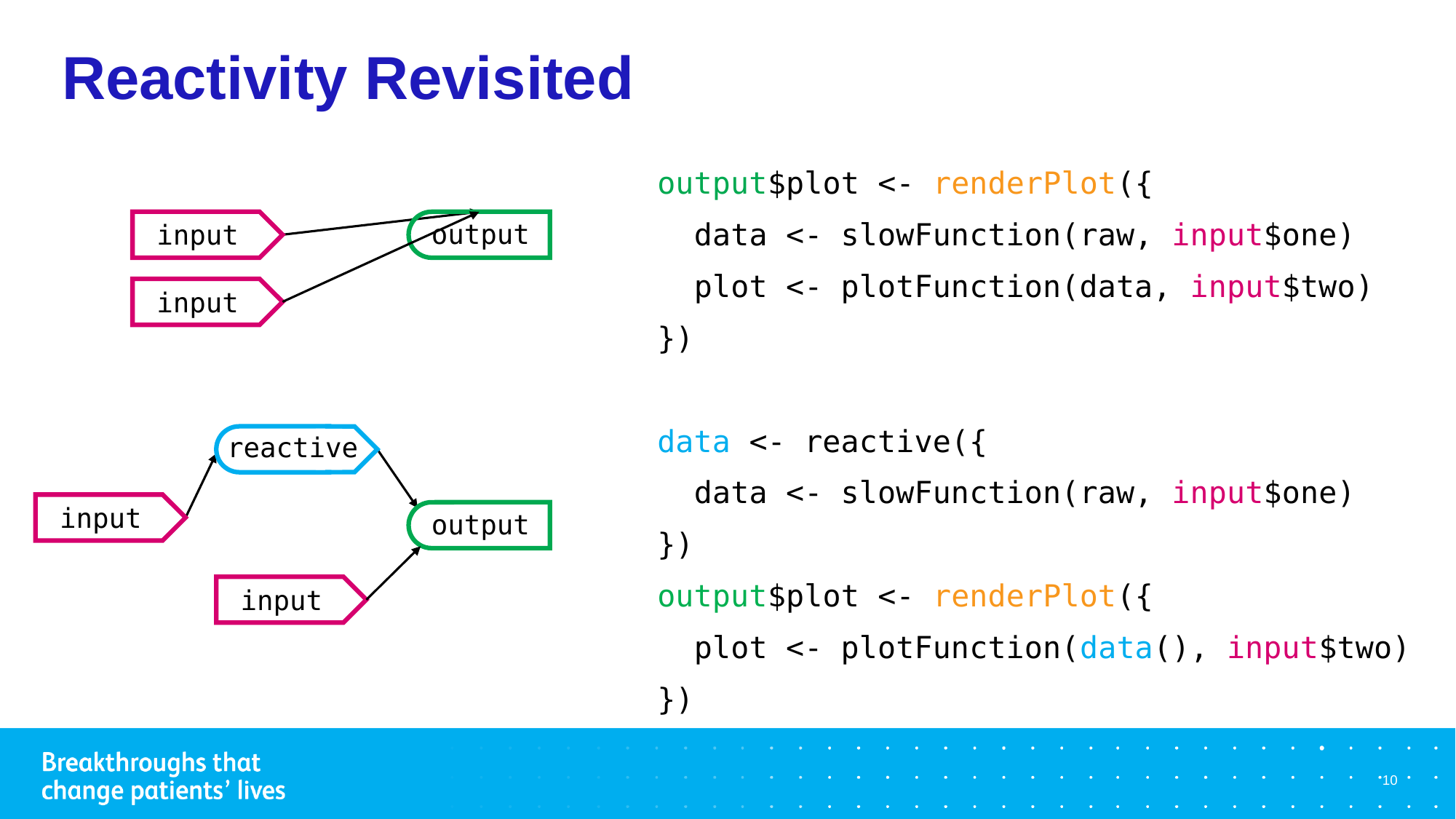

# Reactivity Revisited
output$plot <- renderPlot({
  data <- slowFunction(raw, input$one)
  plot <- plotFunction(data, input$two)
})

data <- reactive({
  data <- slowFunction(raw, input$one)
})
output$plot <- renderPlot({
  plot <- plotFunction(data(), input$two)
})

output

input

input
reactive

input
output

input
10